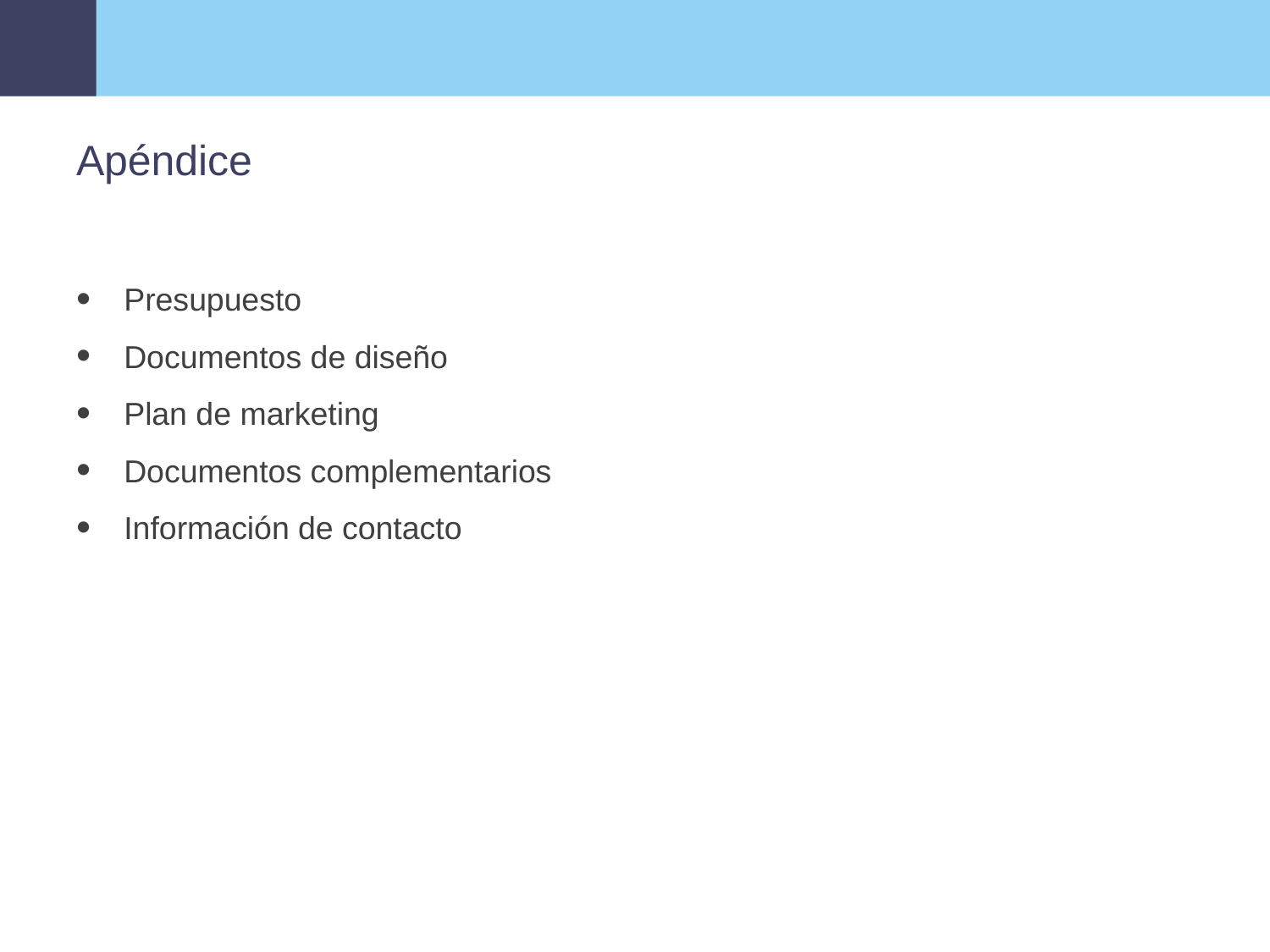

# Apéndice
Presupuesto
Documentos de diseño
Plan de marketing
Documentos complementarios
Información de contacto